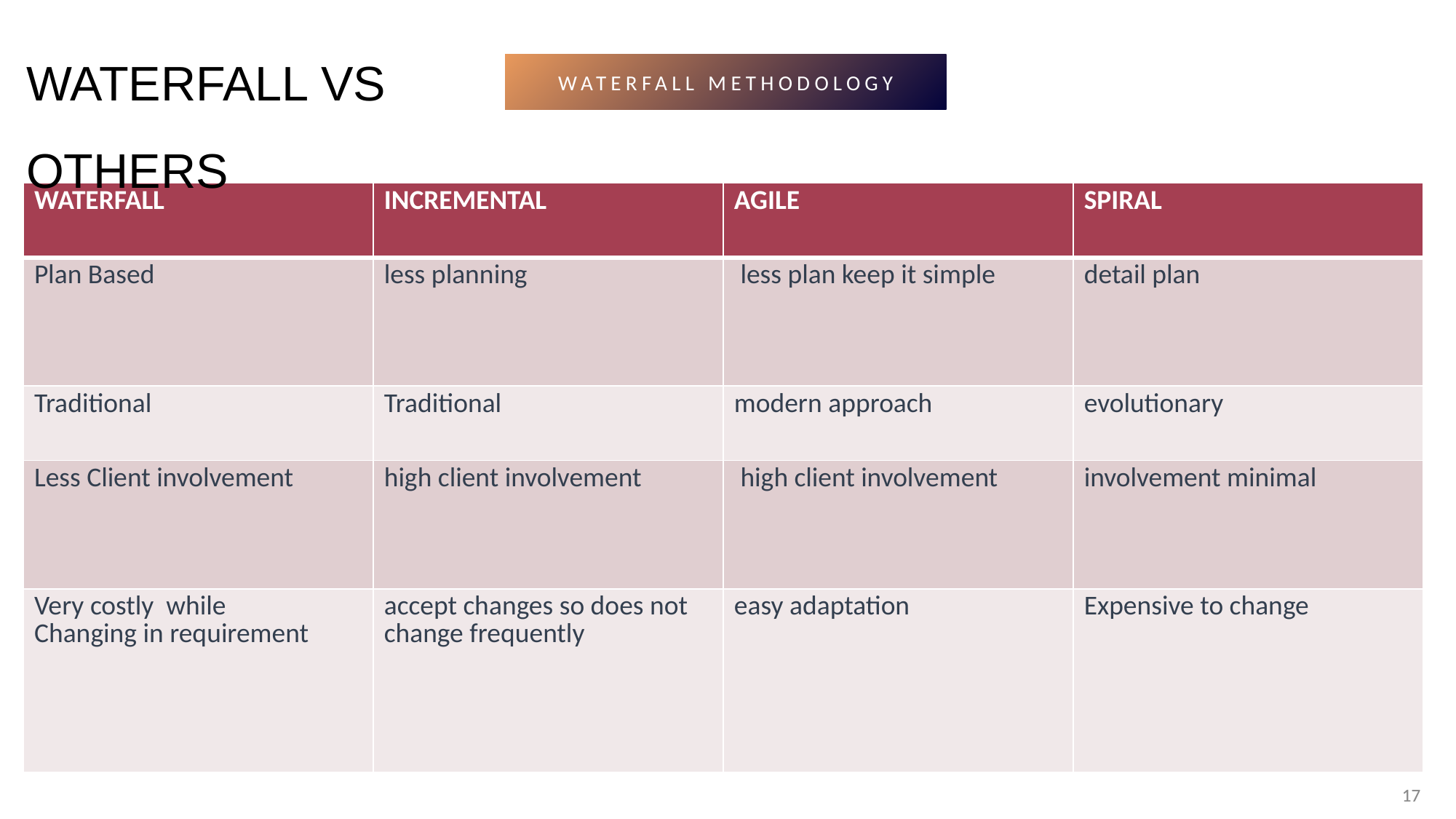

# WATERFALL VS OTHERS
WATERFALL METHODOLOGY
| WATERFALL | INCREMENTAL | AGILE | SPIRAL |
| --- | --- | --- | --- |
| Plan Based | less planning | less plan keep it simple | detail plan |
| Traditional | Traditional | modern approach | evolutionary |
| Less Client involvement | high client involvement | high client involvement | involvement minimal |
| Very costly while Changing in requirement | accept changes so does not change frequently | easy adaptation | Expensive to change |
17